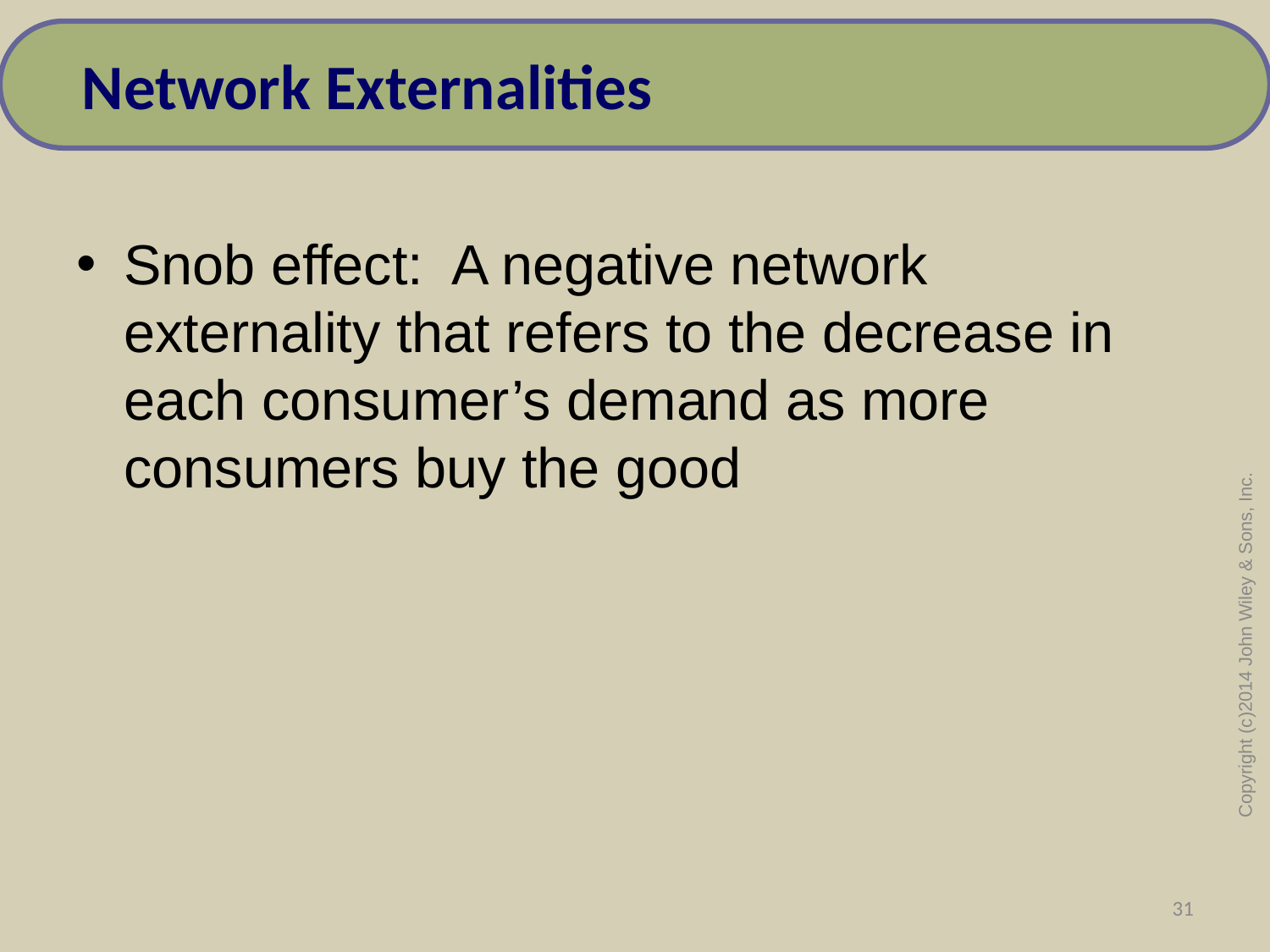

Network Externalities
Snob effect:  A negative network externality that refers to the decrease in each consumer’s demand as more consumers buy the good
Copyright (c)2014 John Wiley & Sons, Inc.
31